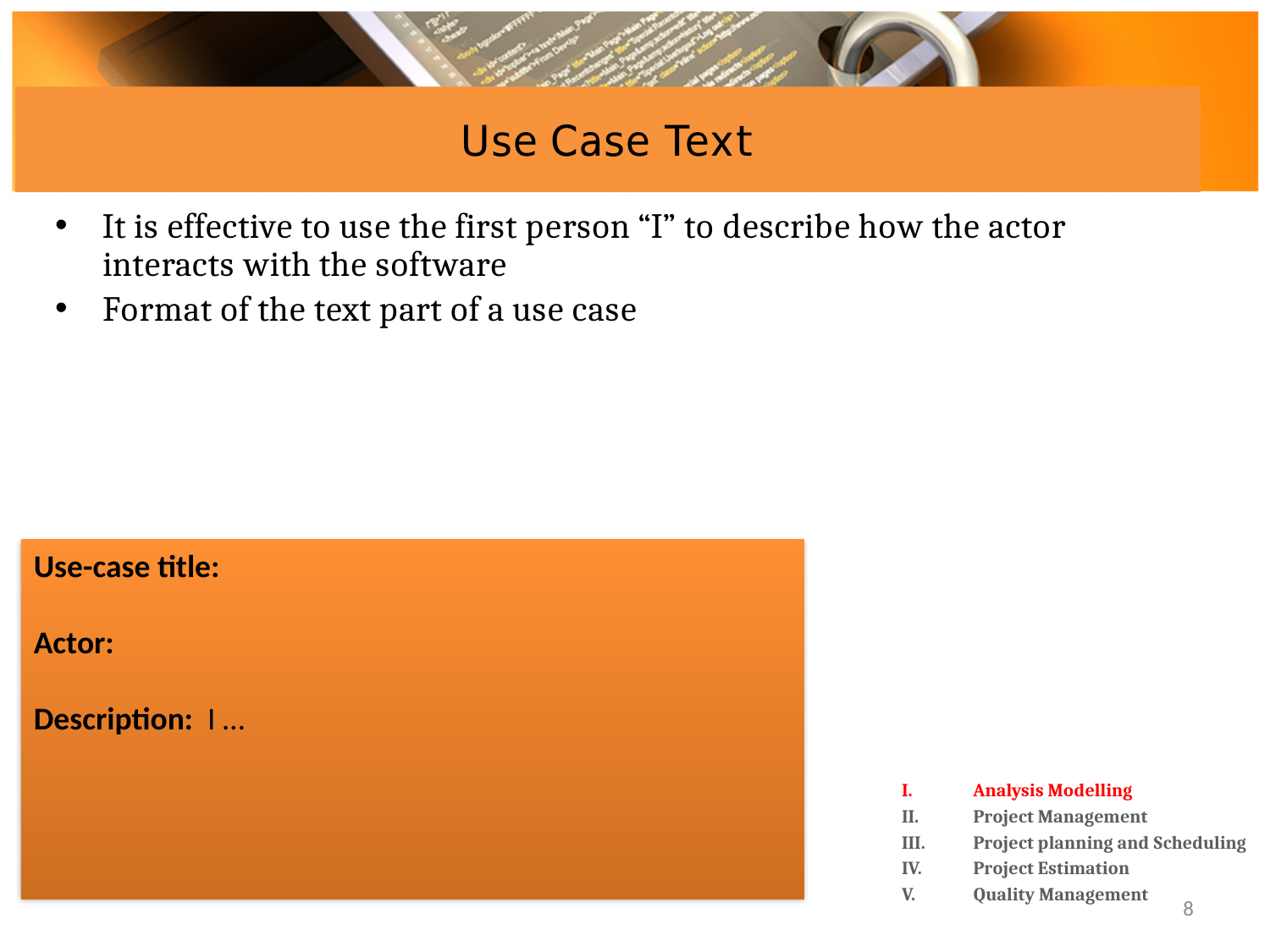

# Use Case Text
It is effective to use the first person “I” to describe how the actor interacts with the software
Format of the text part of a use case

Use-case title:

Actor:

Description:  I …
Analysis Modelling
Project Management
Project planning and Scheduling
Project Estimation
Quality Management

8